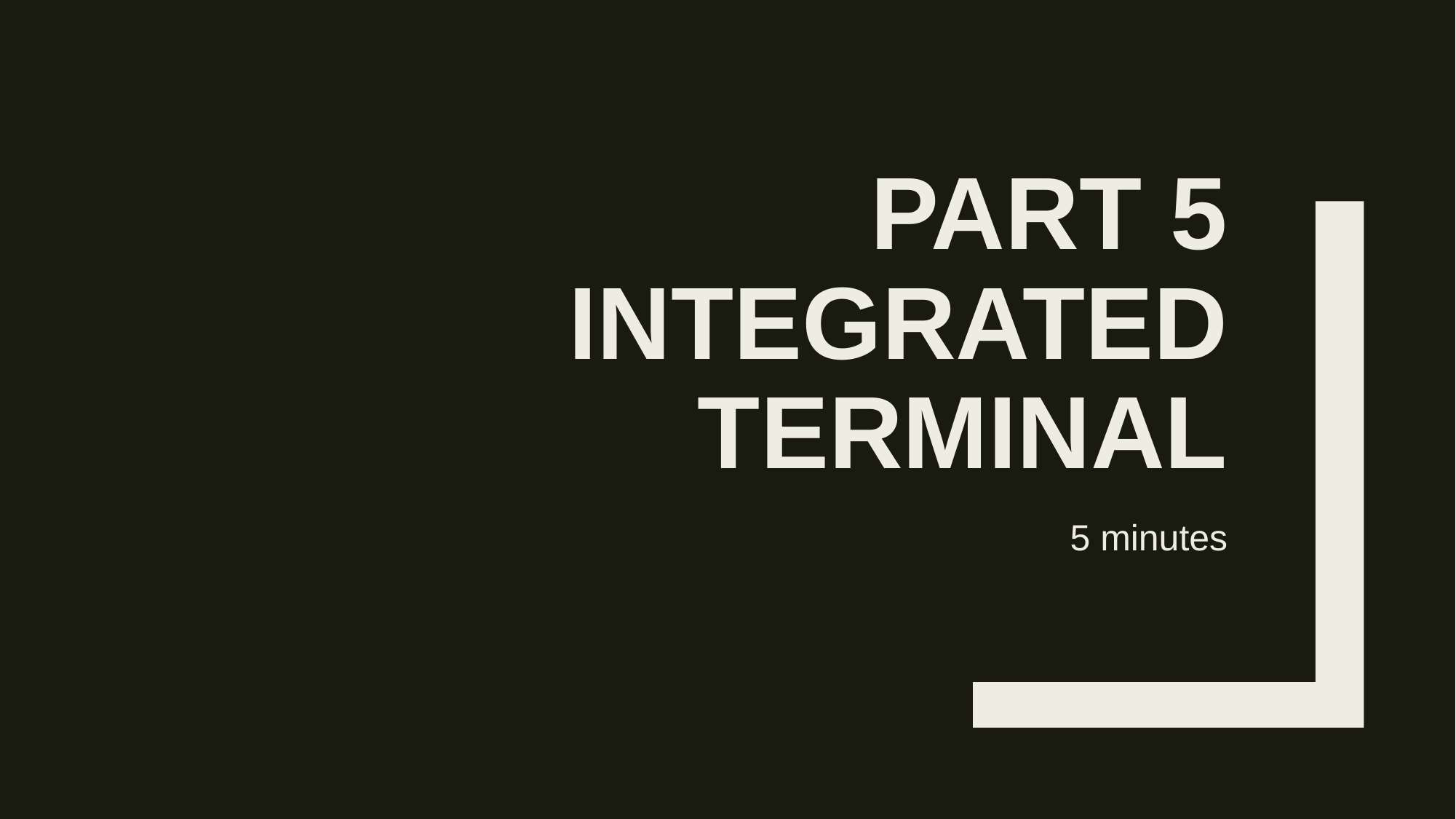

# PART 5 INTEGRATED TERMINAL
5 minutes